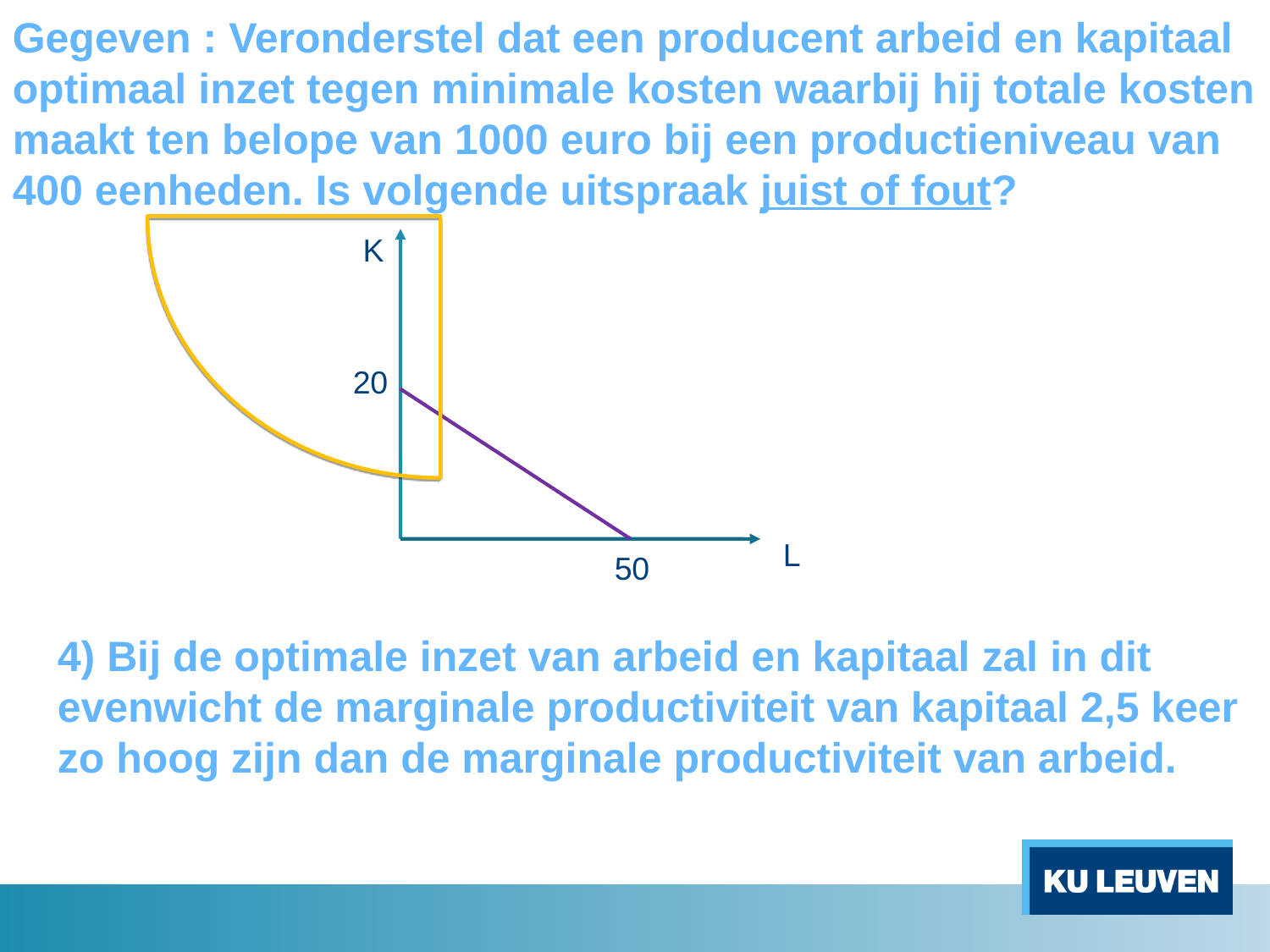

Gegeven : Veronderstel dat een producent arbeid en kapitaal optimaal inzet tegen minimale kosten waarbij hij totale kosten maakt ten belope van 1000 euro bij een productieniveau van 400 eenheden. Is volgende uitspraak juist of fout?

K
20

L
50
4) Bij de optimale inzet van arbeid en kapitaal zal in dit evenwicht de marginale productiviteit van kapitaal 2,5 keer zo hoog zijn dan de marginale productiviteit van arbeid.